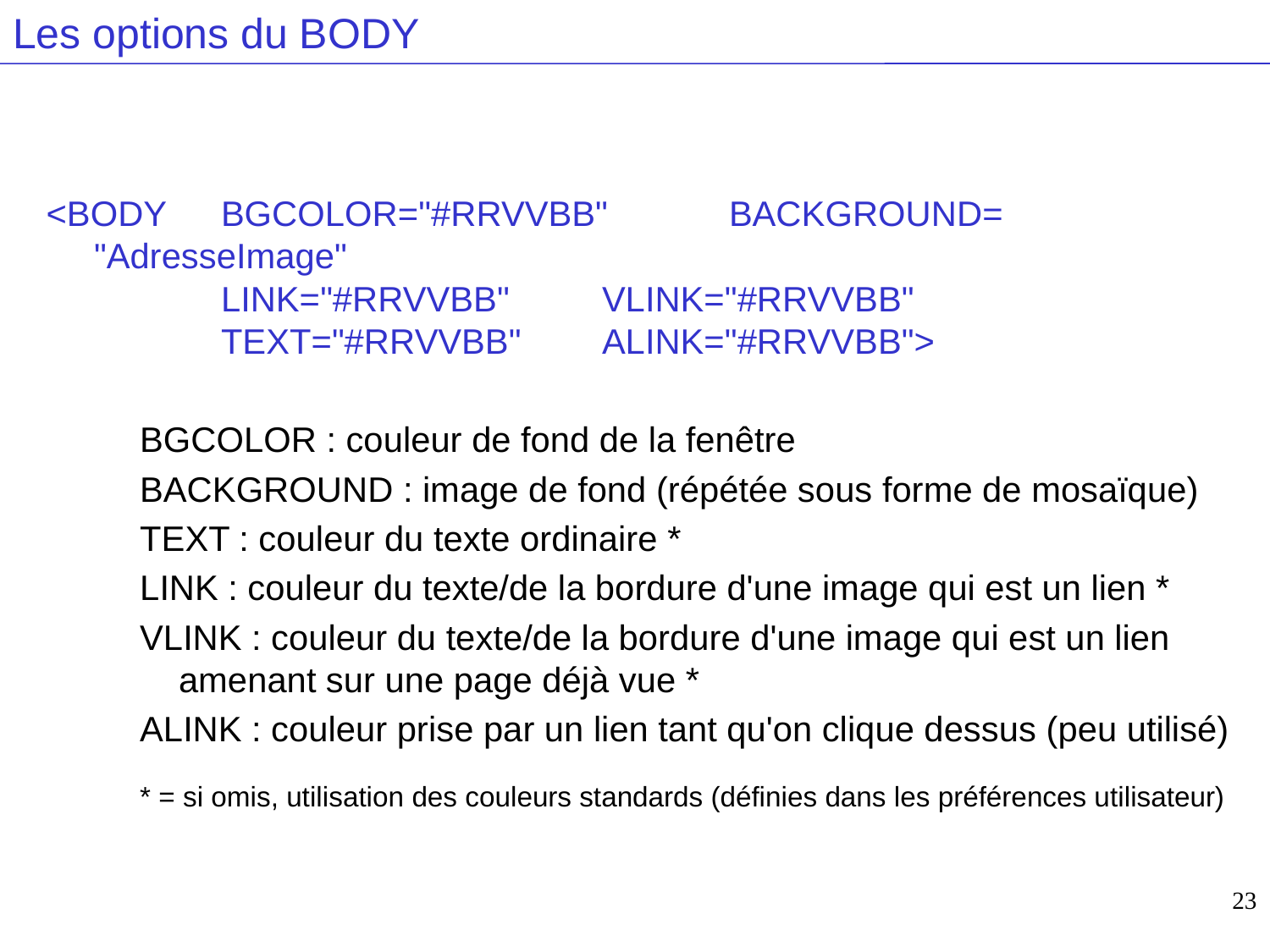

# Les options du BODY
<BODY	BGCOLOR="#RRVVBB" 	BACKGROUND= "AdresseImage"
	LINK="#RRVVBB" 	VLINK="#RRVVBB"
		TEXT="#RRVVBB" 	ALINK="#RRVVBB">

BGCOLOR : couleur de fond de la fenêtre
BACKGROUND : image de fond (répétée sous forme de mosaïque)
TEXT : couleur du texte ordinaire *
LINK : couleur du texte/de la bordure d'une image qui est un lien *
VLINK : couleur du texte/de la bordure d'une image qui est un lien amenant sur une page déjà vue *
ALINK : couleur prise par un lien tant qu'on clique dessus (peu utilisé)

* = si omis, utilisation des couleurs standards (définies dans les préférences utilisateur)
23